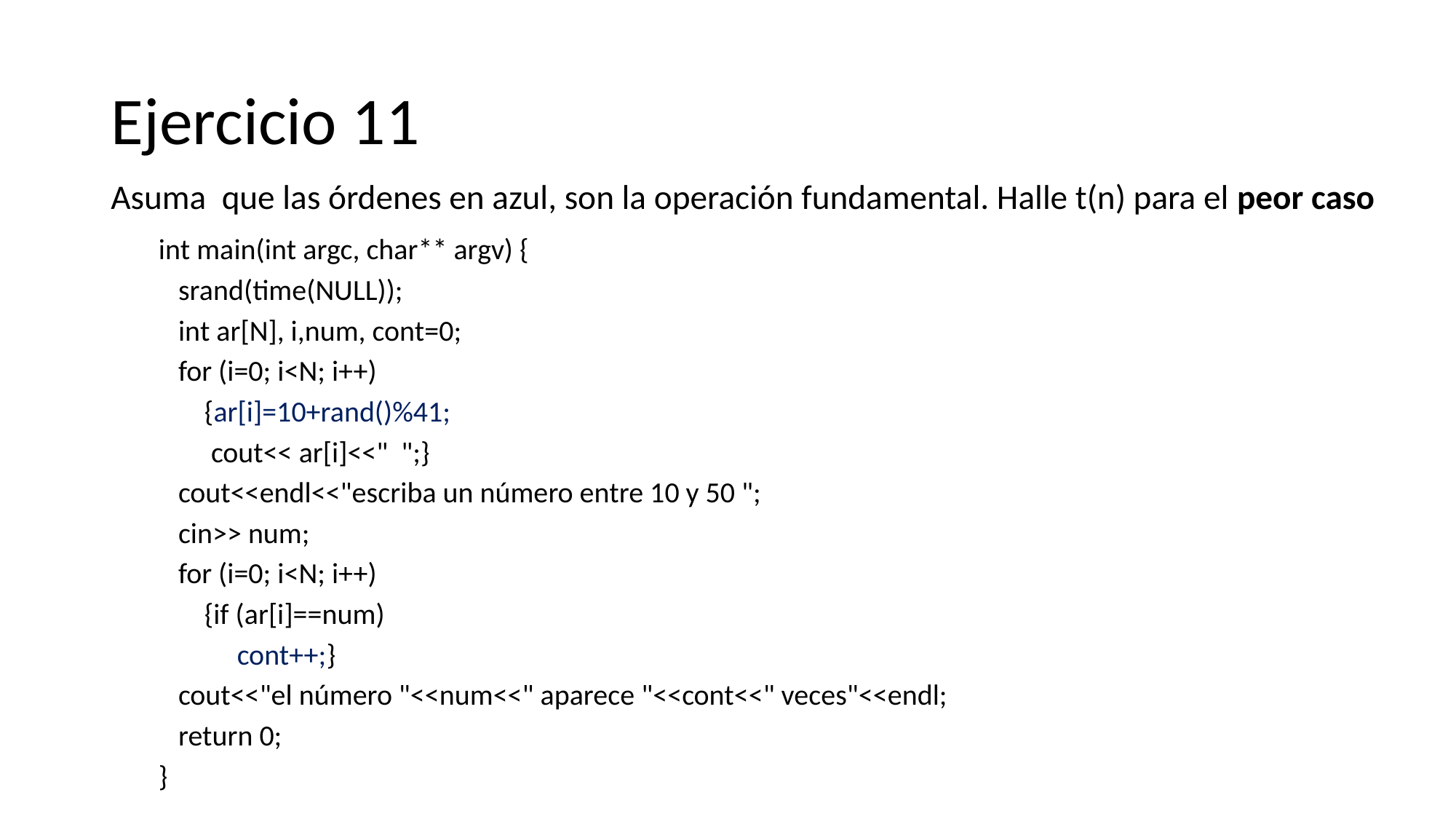

# Ejercicio 11
Asuma  que las órdenes en azul, son la operación fundamental. Halle t(n) para el peor caso
int main(int argc, char** argv) {
   srand(time(NULL));
   int ar[N], i,num, cont=0;
   for (i=0; i<N; i++)
       {ar[i]=10+rand()%41;
        cout<< ar[i]<<"  ";}
   cout<<endl<<"escriba un número entre 10 y 50 ";
   cin>> num;
   for (i=0; i<N; i++)
       {if (ar[i]==num)
            cont++;}
   cout<<"el número "<<num<<" aparece "<<cont<<" veces"<<endl;
   return 0;
}